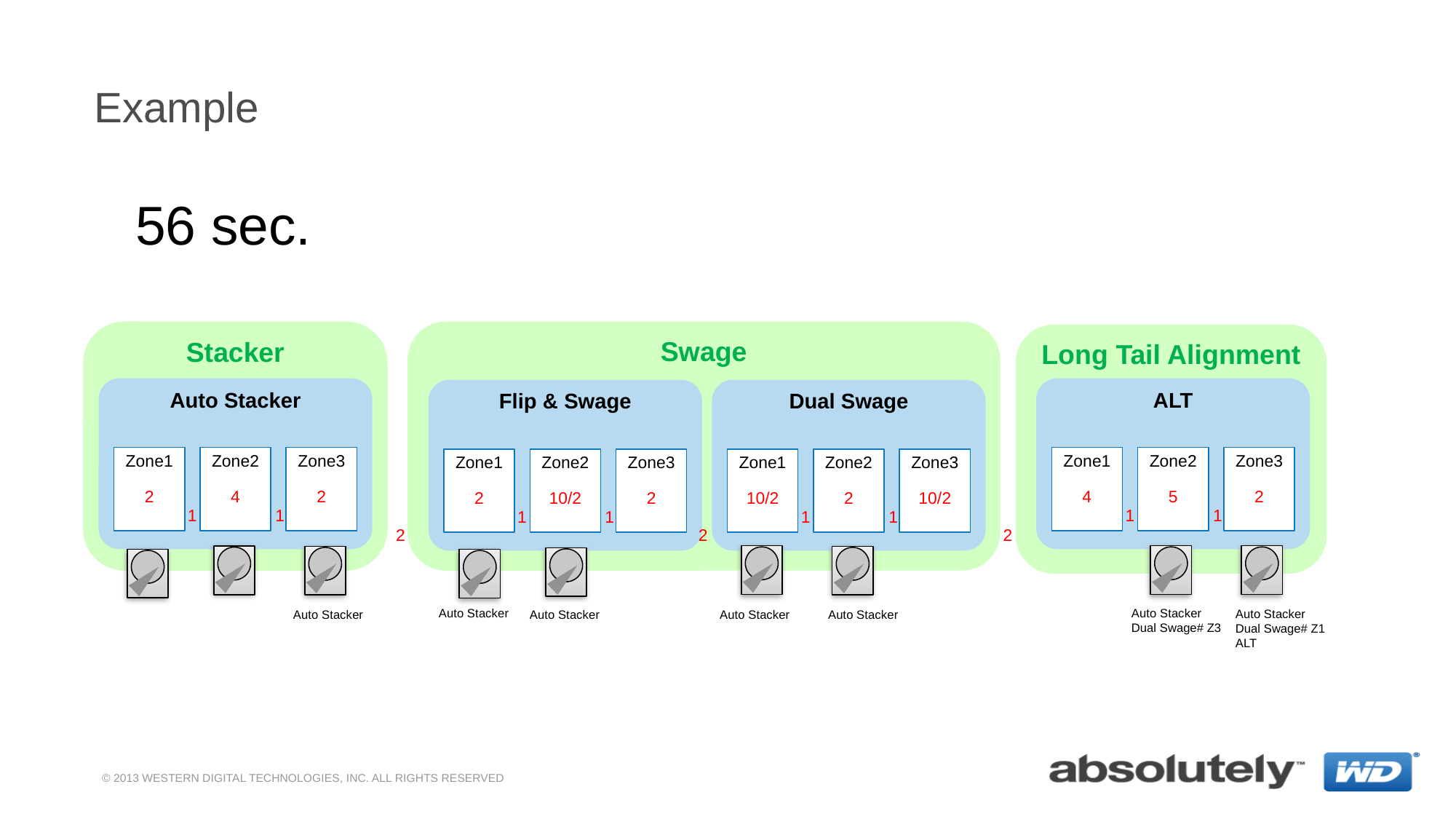

# Example
56 sec.
Stacker
Swage
Long Tail Alignment
Auto Stacker
ALT
Flip & Swage
Dual Swage
Zone3

2
Zone3

2
Zone1

2
Zone2

4
Zone1

4
Zone2

5
Zone3

2
Zone3

10/2
Zone1

2
Zone2

10/2
Zone1

10/2
Zone2

2
1
1
1
1
1
1
1
1
2
2
2

Auto Stacker
Auto Stacker
Dual Swage# Z3
Auto Stacker
Dual Swage# Z1
ALT
Auto Stacker
Auto Stacker
Auto Stacker
Auto Stacker